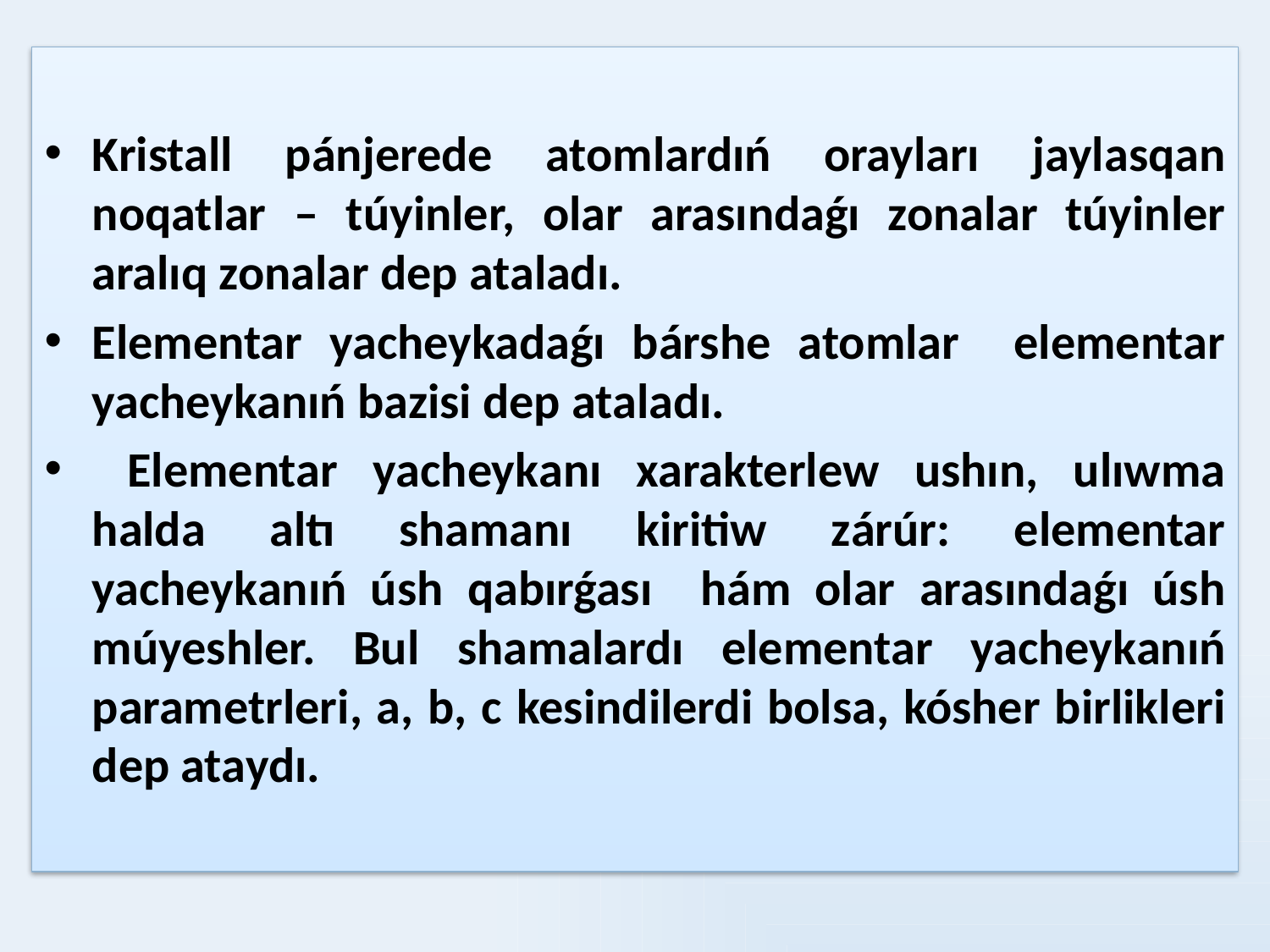

Kristall pánjerede atomlardıń orayları jaylasqan noqatlar – túyinler, olar arasındaǵı zonalar túyinler aralıq zonalar dep ataladı.
Elementar yacheykadaǵı bárshe atomlar  elementar yacheykanıń bazisi dep ataladı.
 Elementar yacheykanı xarakterlew ushın, ulıwma halda altı shamanı kiritiw zárúr: elementar yacheykanıń úsh qabırǵası  hám olar arasındaǵı úsh múyeshler. Bul shamalardı elementar yacheykanıń parametrleri, a, b, c kesindilerdi bolsa, kósher birlikleri dep ataydı.